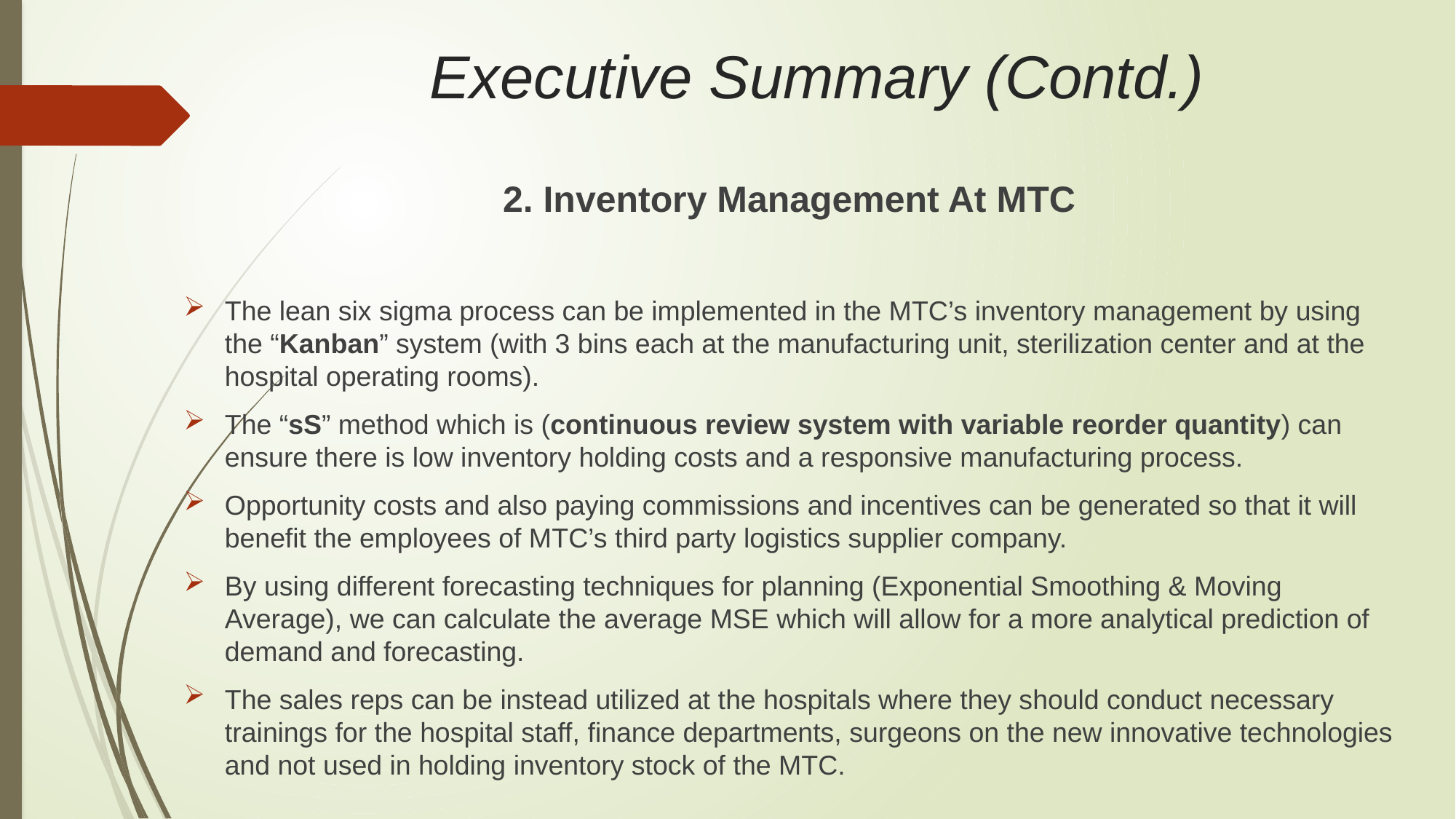

# Executive Summary (Contd.)
2. Inventory Management At MTC

The lean six sigma process can be implemented in the MTC’s inventory management by using the “Kanban” system (with 3 bins each at the manufacturing unit, sterilization center and at the hospital operating rooms).
The “sS” method which is (continuous review system with variable reorder quantity) can ensure there is low inventory holding costs and a responsive manufacturing process.
Opportunity costs and also paying commissions and incentives can be generated so that it will benefit the employees of MTC’s third party logistics supplier company.
By using different forecasting techniques for planning (Exponential Smoothing & Moving Average), we can calculate the average MSE which will allow for a more analytical prediction of demand and forecasting.
The sales reps can be instead utilized at the hospitals where they should conduct necessary trainings for the hospital staff, finance departments, surgeons on the new innovative technologies and not used in holding inventory stock of the MTC.